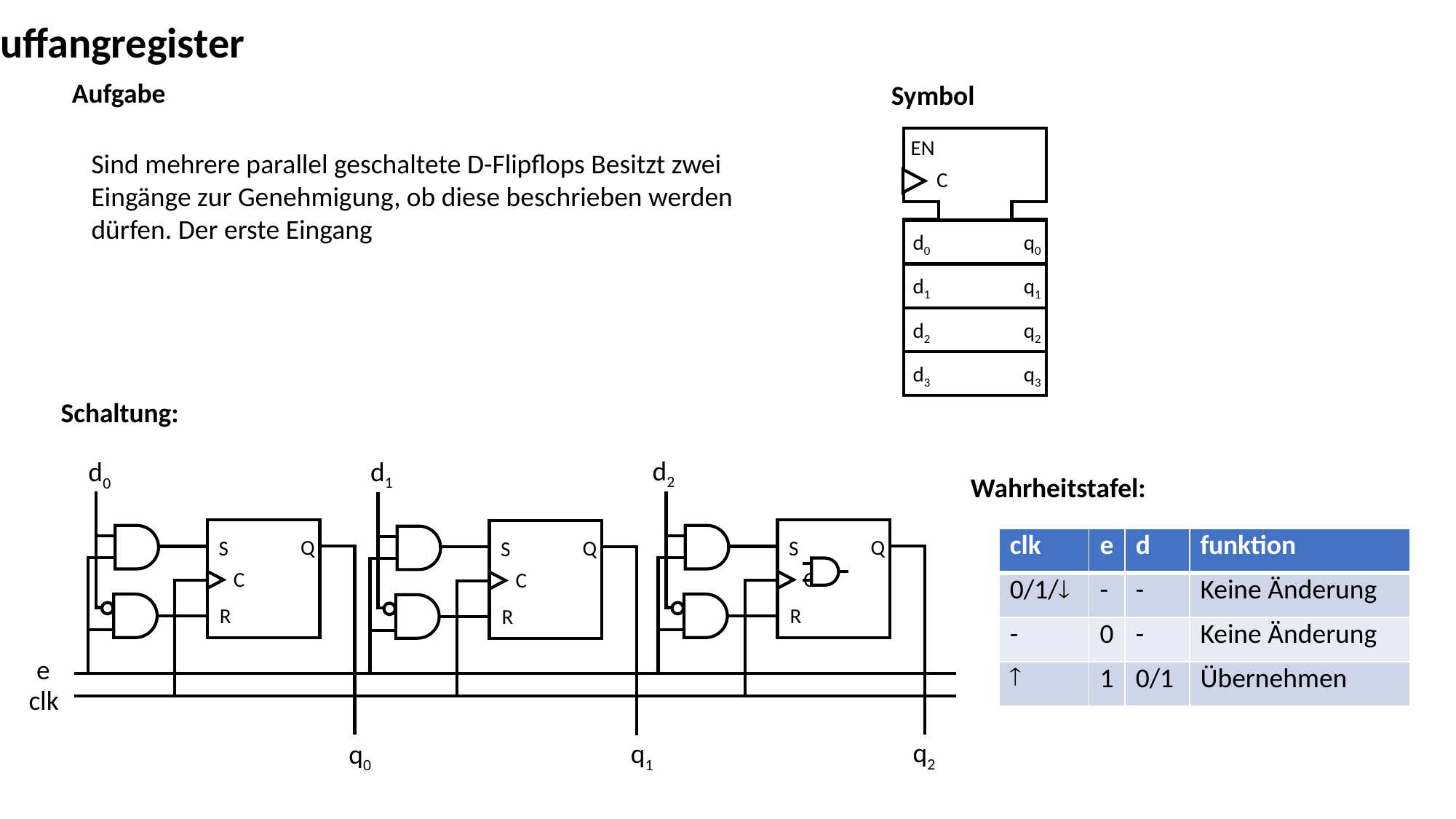

Auffangregister
Aufgabe
Symbol

EN
C
d0
q0
d1
q1
d2
q2
d3
q3
Sind mehrere parallel geschaltete D-Flipflops Besitzt zwei Eingänge zur Genehmigung, ob diese beschrieben werden dürfen. Der erste Eingang
Schaltung:
d2
d1
d0

Q
S
C

R

Q
S
C

R

Q
S
C

R

e

clk

q2
q1
q0
Wahrheitstafel:
| clk | e | d | funktion |
| --- | --- | --- | --- |
| 0/1/↓ | - | - | Keine Änderung |
| - | 0 | - | Keine Änderung |
| ↑ | 1 | 0/1 | Übernehmen |